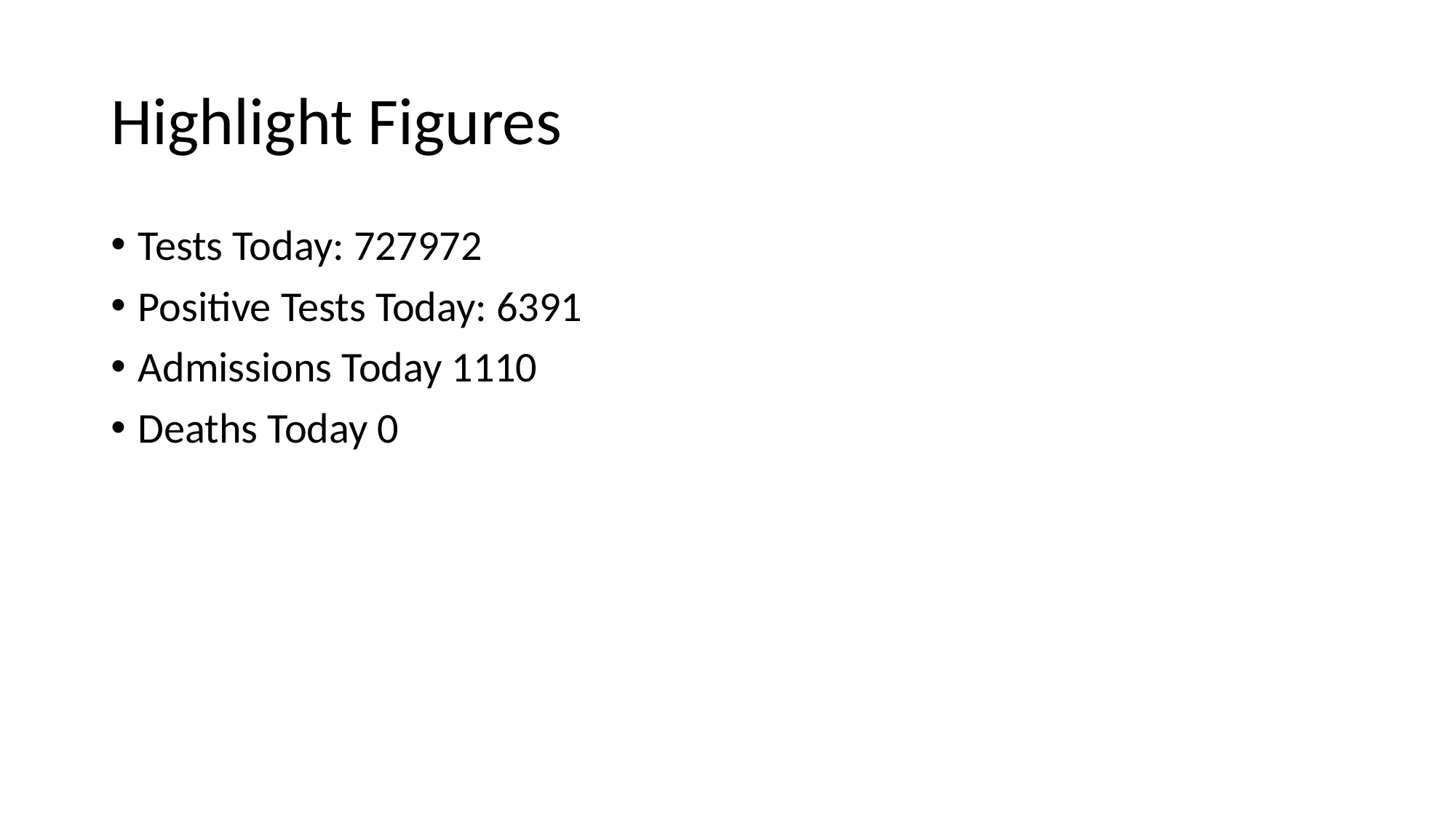

# Highlight Figures
Tests Today: 727972
Positive Tests Today: 6391
Admissions Today 1110
Deaths Today 0